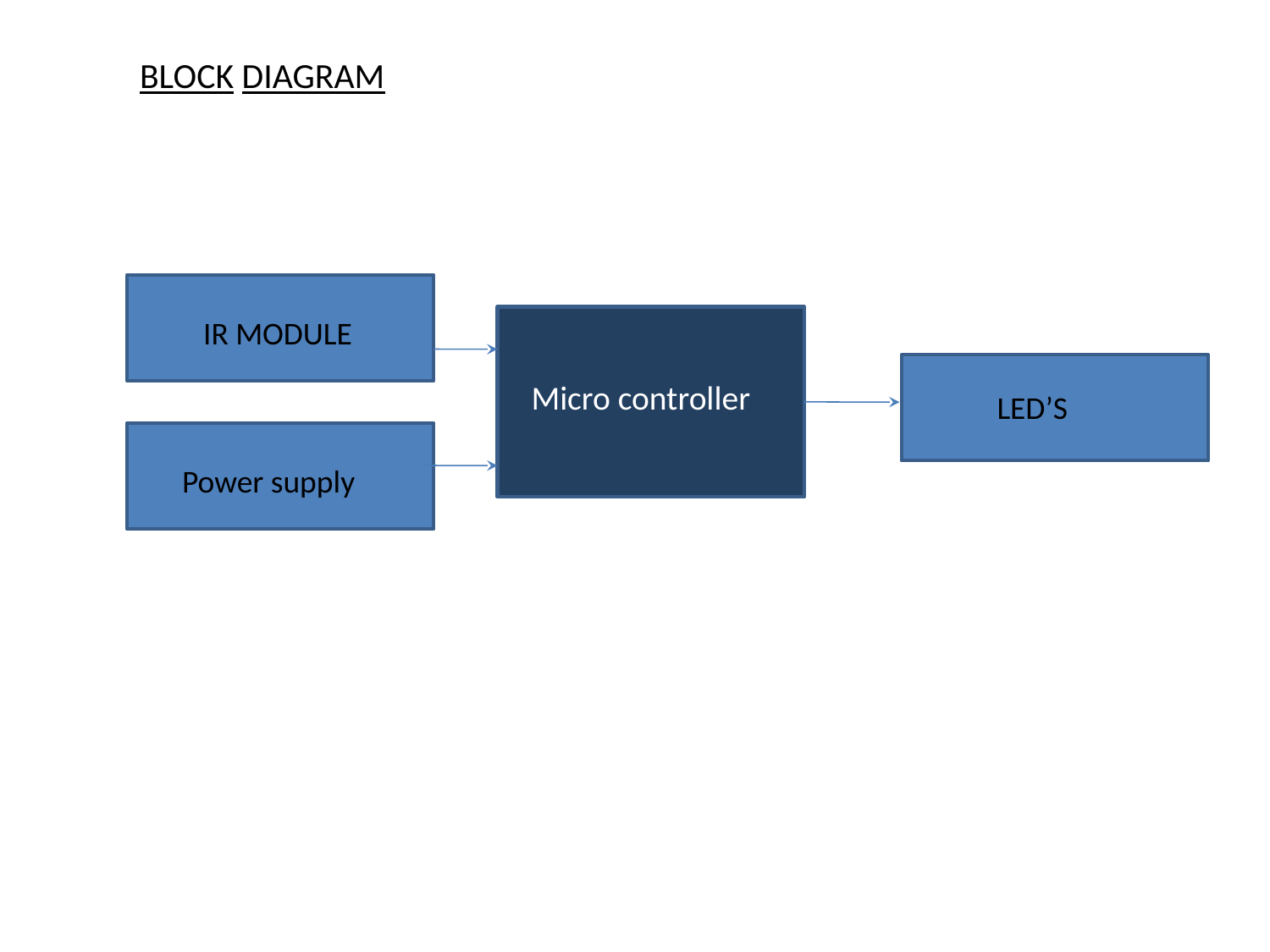

BLOCK DIAGRAM

IR MODULE

Micro controller
LED’S

Power supply